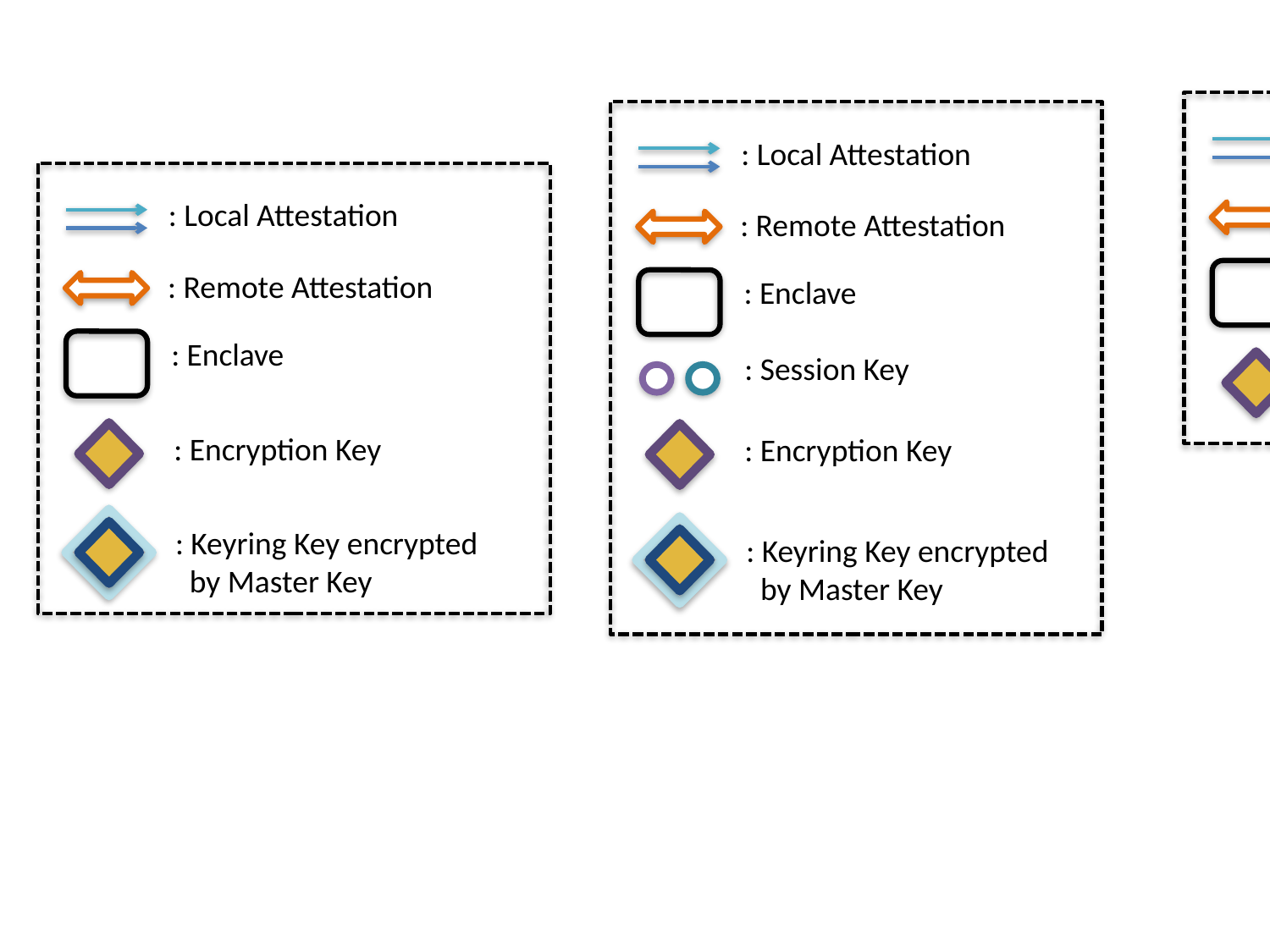

: Local Attestation
: Local Attestation

: Local Attestation
: Remote Attestation
: Remote Attestation

: Enclave
: Remote Attestation

: Enclave

: Enclave

: Session Key

: Encryption Key

: Encryption Key

: Encryption Key

: Keyring Key encrypted
  by Master Key

: Keyring Key encrypted
  by Master Key